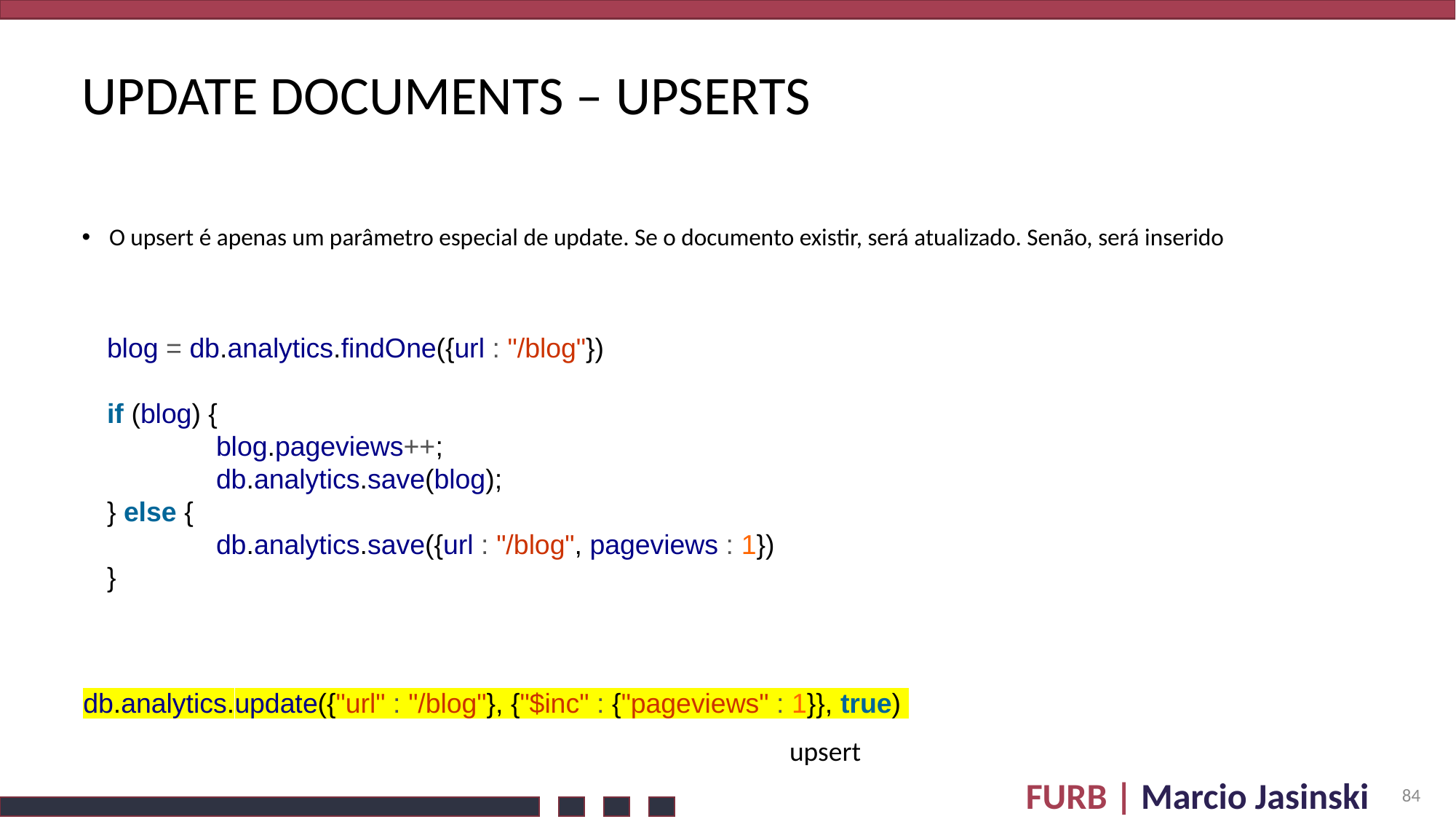

# update Documents – upserts
O upsert é apenas um parâmetro especial de update. Se o documento existir, será atualizado. Senão, será inserido

blog = db.analytics.findOne({url : "/blog"})

if (blog) {
	blog.pageviews++;
	db.analytics.save(blog);
} else {
	db.analytics.save({url : "/blog", pageviews : 1})
}
db.analytics.update({"url" : "/blog"}, {"$inc" : {"pageviews" : 1}}, true)
upsert
84